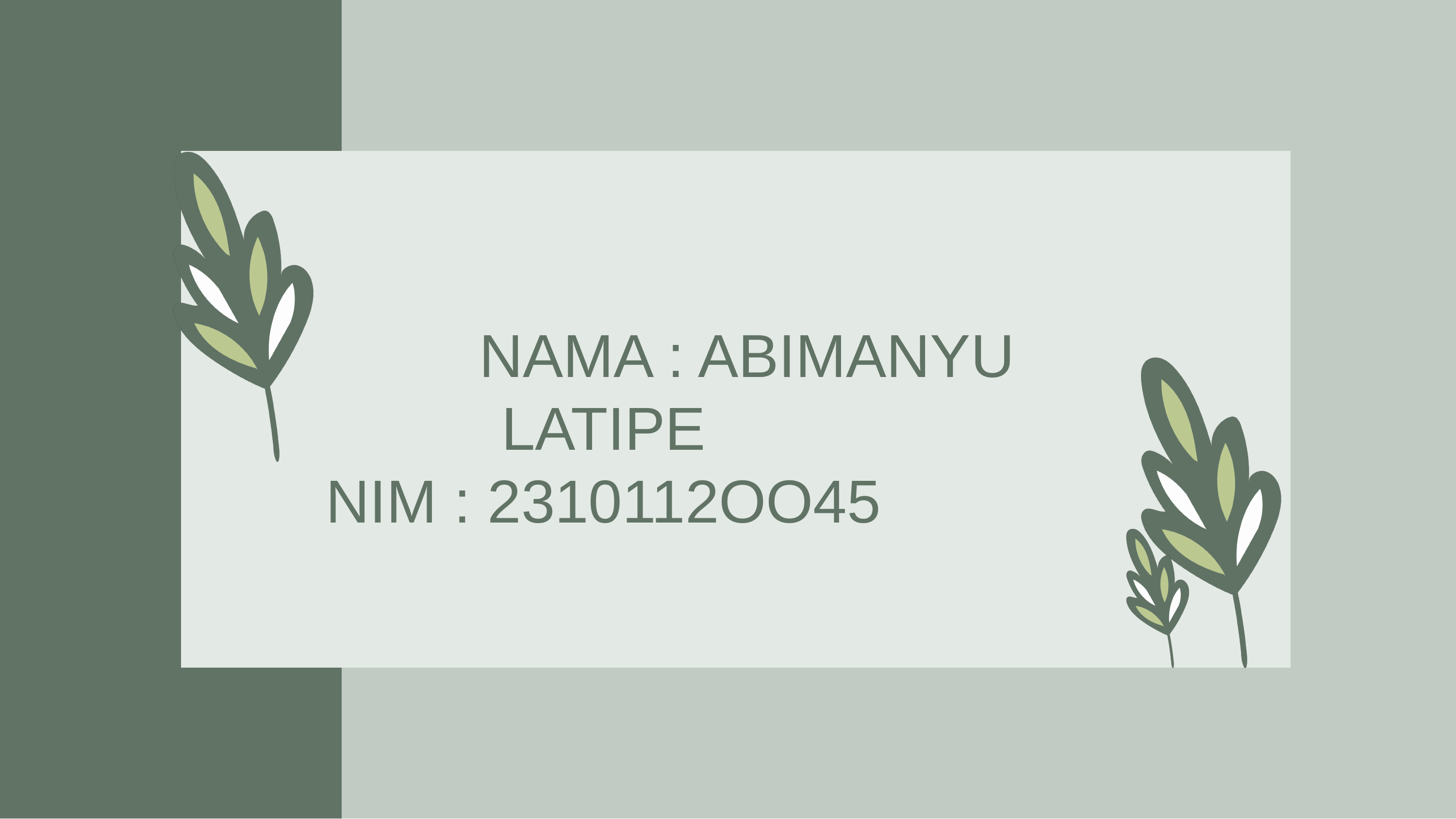

NAMA : ABIMANYU LATIPE
NIM : 2310112OO45